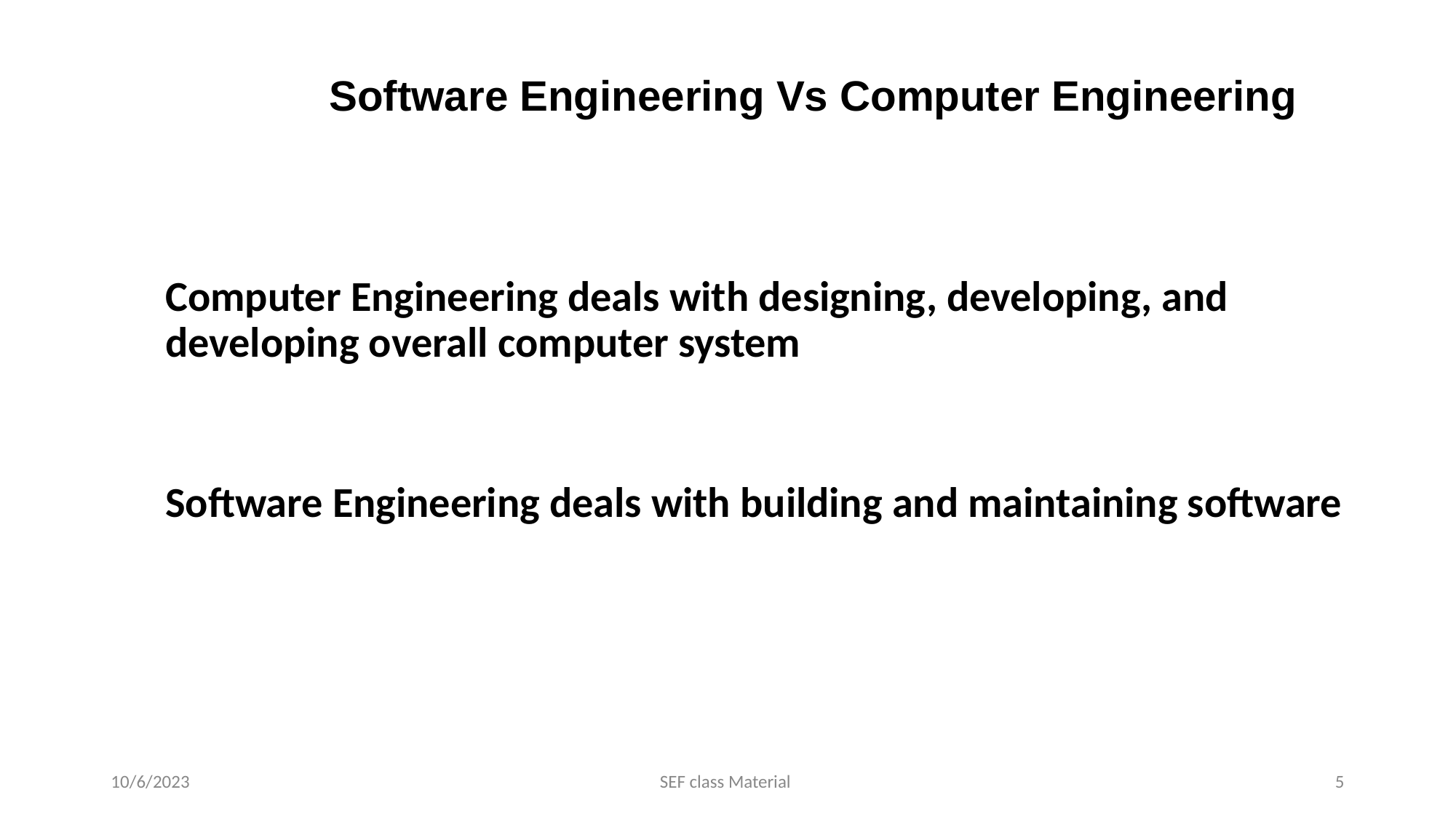

# Software Engineering Vs Computer Engineering

Computer Engineering deals with designing, developing, and developing overall computer system

Software Engineering deals with building and maintaining software

10/6/2023
SEF class Material
5